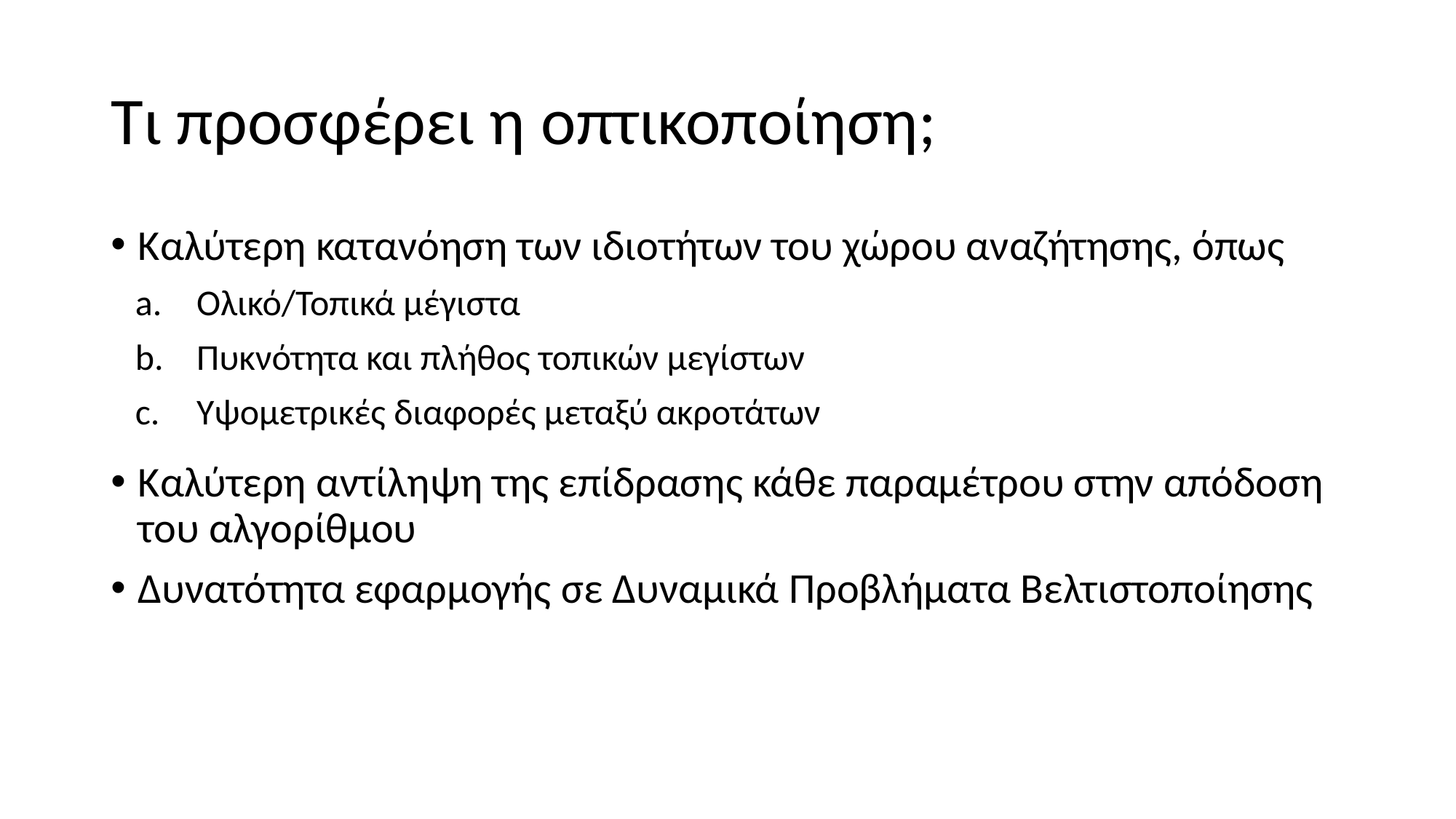

# Τι προσφέρει η οπτικοποίηση;
Καλύτερη κατανόηση των ιδιοτήτων του χώρου αναζήτησης, όπως
Ολικό/Τοπικά μέγιστα
Πυκνότητα και πλήθος τοπικών μεγίστων
Υψομετρικές διαφορές μεταξύ ακροτάτων
Καλύτερη αντίληψη της επίδρασης κάθε παραμέτρου στην απόδοση του αλγορίθμου
Δυνατότητα εφαρμογής σε Δυναμικά Προβλήματα Βελτιστοποίησης